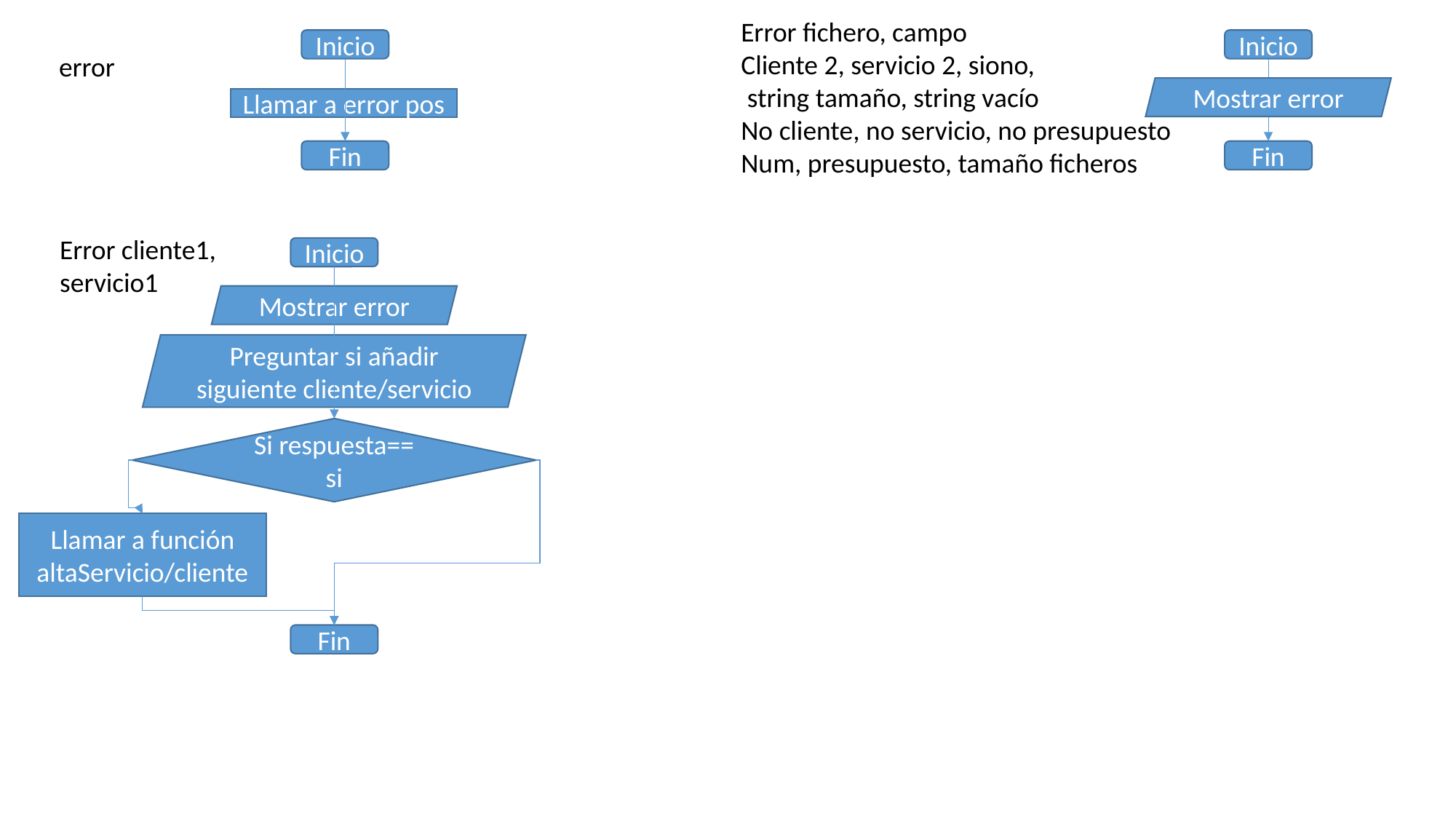

Error fichero, campo
Cliente 2, servicio 2, siono,
 string tamaño, string vacío
No cliente, no servicio, no presupuesto
Num, presupuesto, tamaño ficheros
Inicio
Inicio
error
Mostrar error
Llamar a error pos
Fin
Fin
Error cliente1,
servicio1
Inicio
Mostrar error
Preguntar si añadir siguiente cliente/servicio
Si respuesta== si
Llamar a función altaServicio/cliente
Fin